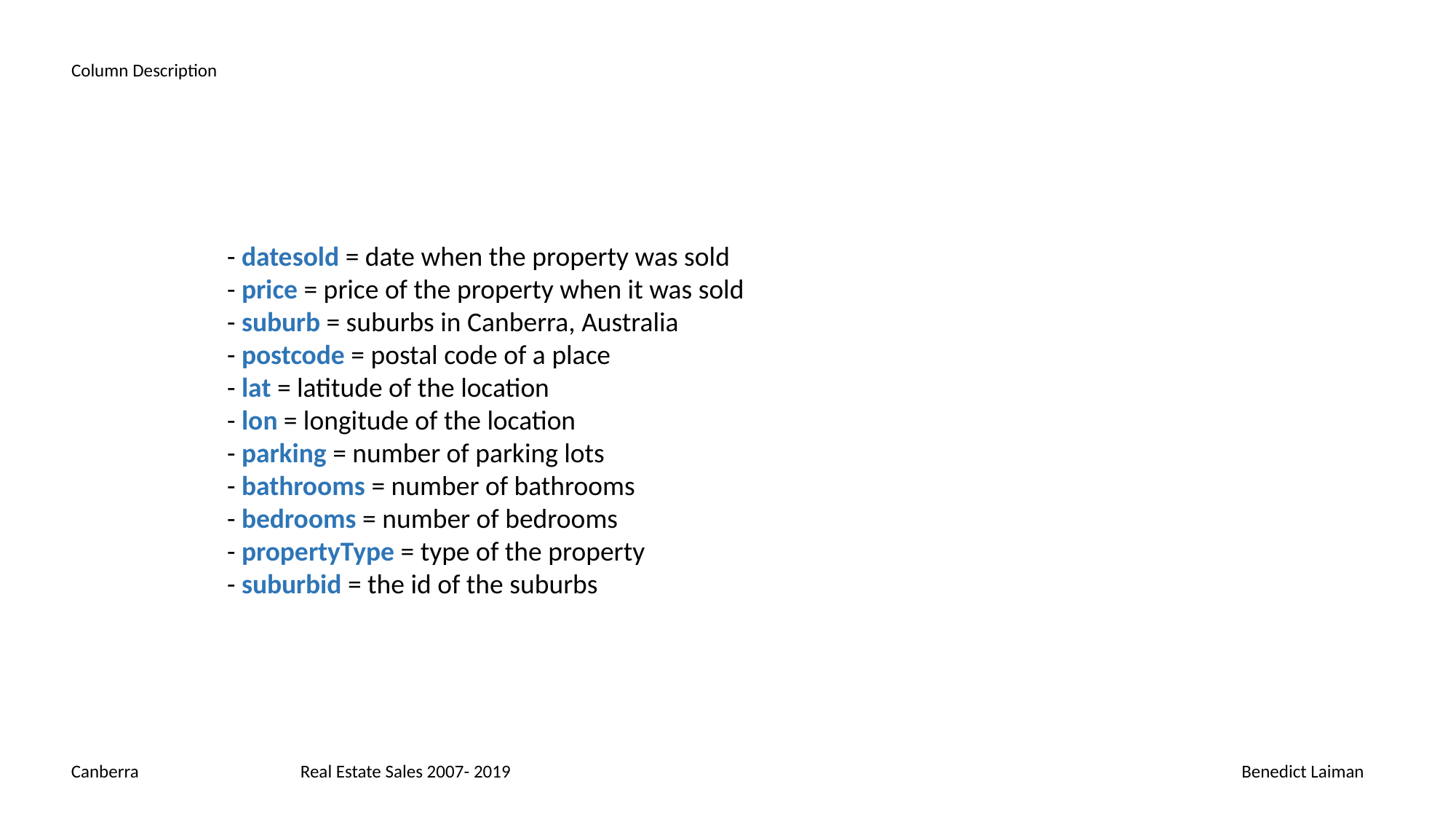

Column Description
- datesold = date when the property was sold
- price = price of the property when it was sold
- suburb = suburbs in Canberra, Australia
- postcode = postal code of a place
- lat = latitude of the location
- lon = longitude of the location
- parking = number of parking lots
- bathrooms = number of bathrooms
- bedrooms = number of bedrooms
- propertyType = type of the property
- suburbid = the id of the suburbs
Real Estate Sales 2007- 2019
Benedict Laiman
Canberra